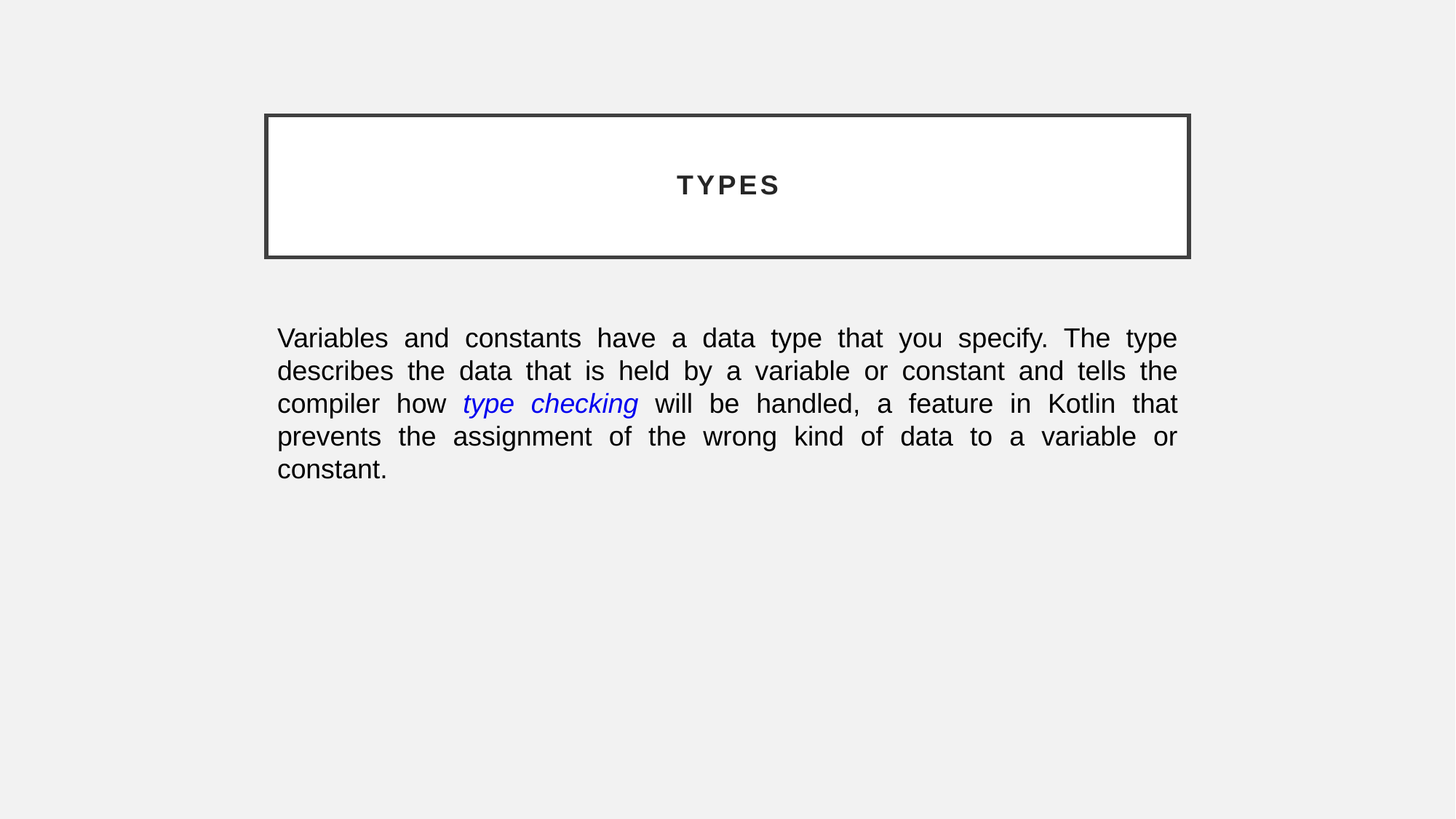

# Types
Variables and constants have a data type that you specify. The type describes the data that is held by a variable or constant and tells the compiler how type checking will be handled, a feature in Kotlin that prevents the assignment of the wrong kind of data to a variable or constant.